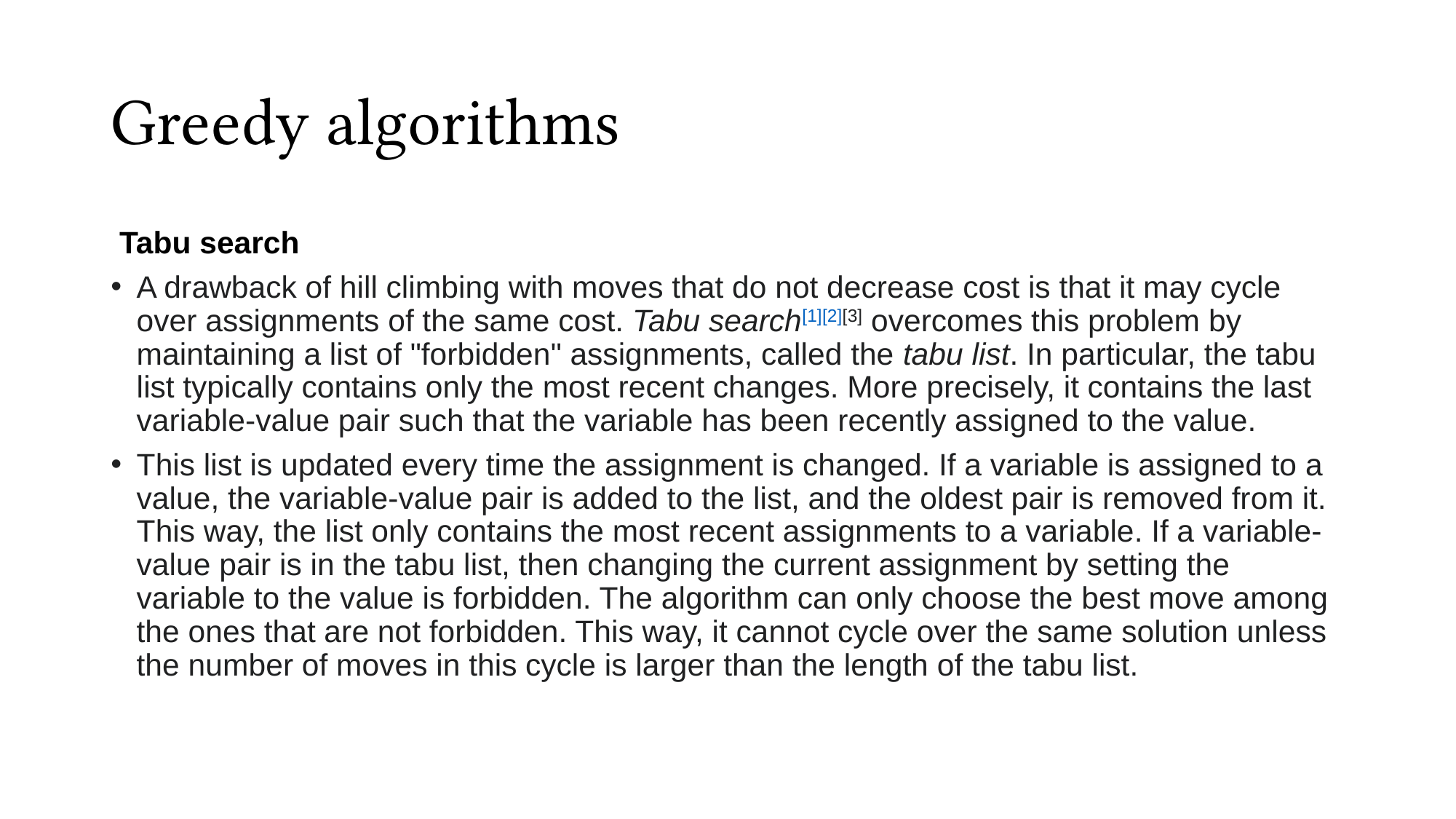

# Greedy algorithms

 Tabu search
A drawback of hill climbing with moves that do not decrease cost is that it may cycle over assignments of the same cost. Tabu search[1][2][3] overcomes this problem by maintaining a list of "forbidden" assignments, called the tabu list. In particular, the tabu list typically contains only the most recent changes. More precisely, it contains the last variable-value pair such that the variable has been recently assigned to the value.
This list is updated every time the assignment is changed. If a variable is assigned to a value, the variable-value pair is added to the list, and the oldest pair is removed from it. This way, the list only contains the most recent assignments to a variable. If a variable-value pair is in the tabu list, then changing the current assignment by setting the variable to the value is forbidden. The algorithm can only choose the best move among the ones that are not forbidden. This way, it cannot cycle over the same solution unless the number of moves in this cycle is larger than the length of the tabu list.